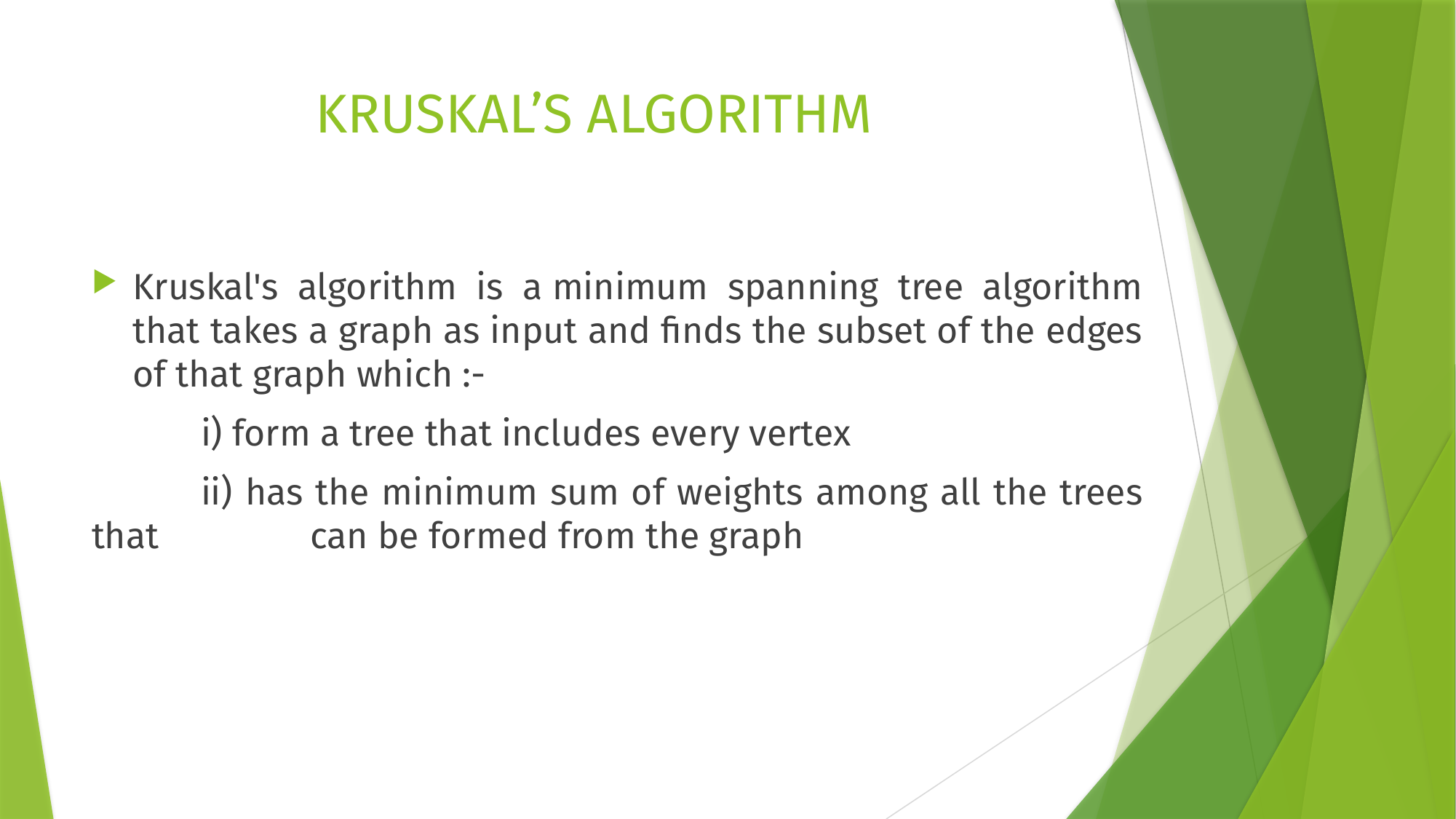

# KRUSKAL’S ALGORITHM
Kruskal's algorithm is a minimum spanning tree algorithm that takes a graph as input and finds the subset of the edges of that graph which :-
	i) form a tree that includes every vertex
	ii) has the minimum sum of weights among all the trees that 		can be formed from the graph